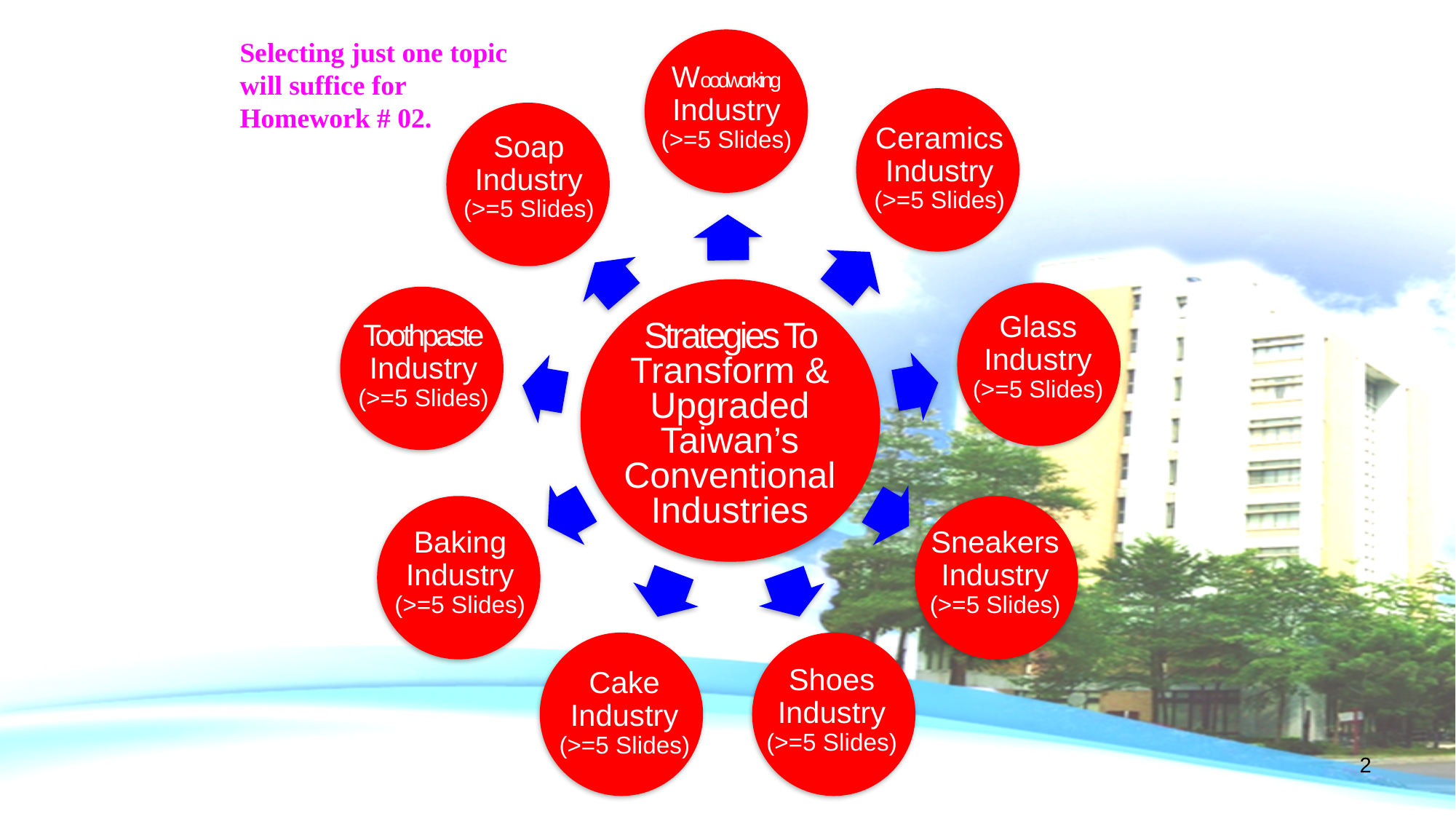

Selecting just one topic will suffice for Homework # 02.
21st Century
VUCA
Era

Volatile

Uncertain

Complex

Woodworking
Industry
(>=5 Slides)
Ceramics
Industry
(>=5 Slides)
Soap
Industry
(>=5 Slides)
Glass
Industry
(>=5 Slides)
Toothpaste
Industry
(>=5 Slides)
Strategies To Transform & Upgraded
Taiwan’s
Conventional
Industries
T
Industry
(>=5 Slides)
Baking
Industry
(>=5 Slides)
Sneakers
Industry
(>=5 Slides)
Shoes
Industry
(>=5 Slides)
Cake
Industry
(>=5 Slides)
2